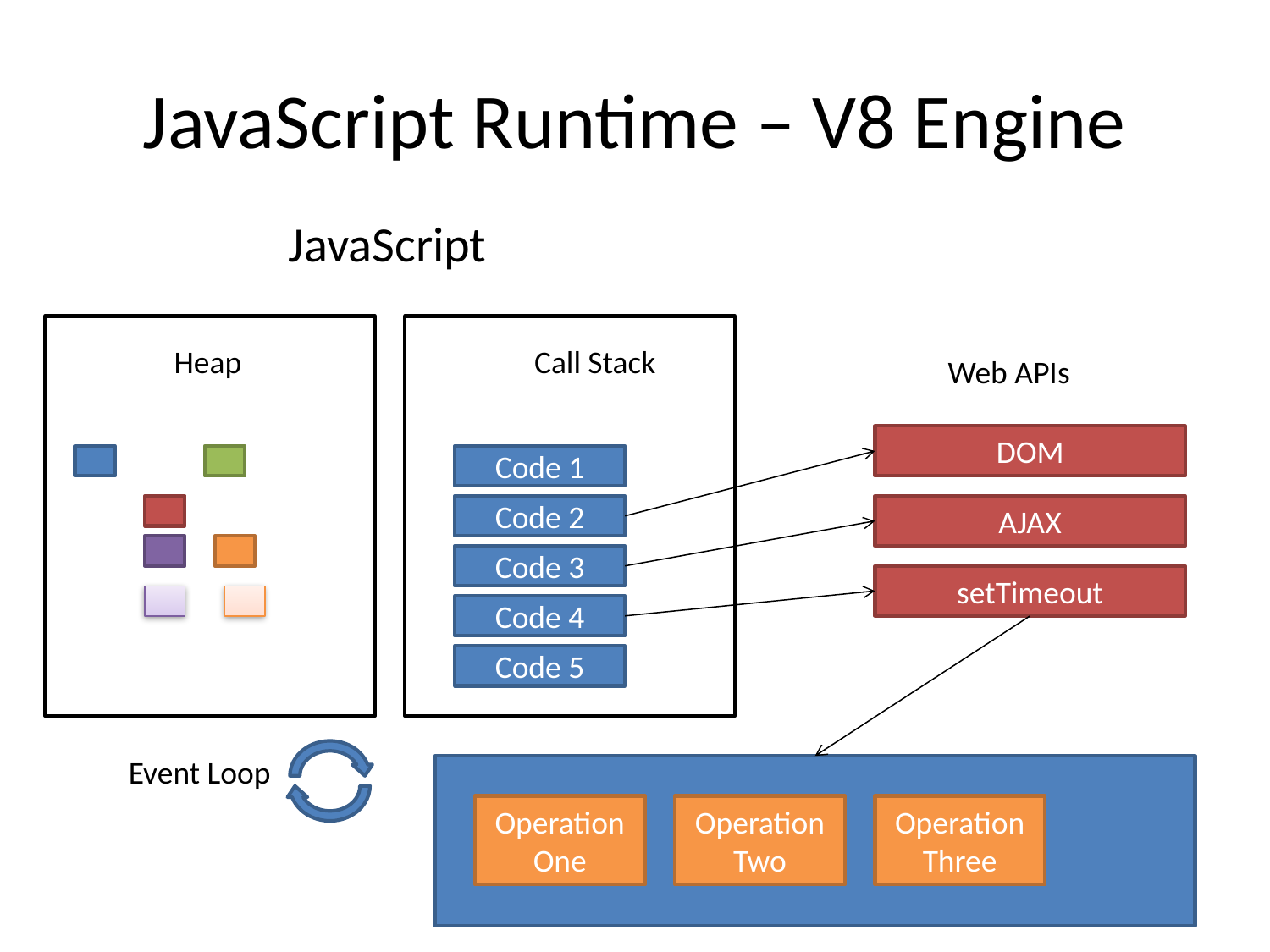

# JavaScript Runtime – V8 Engine
JavaScript

Heap
Call Stack
Web APIs
DOM

Code 1

Code 2
AJAX

Code 3
setTimeout

Code 4
Code 5

Event Loop

Operation
One
Operation
Two
Operation
Three